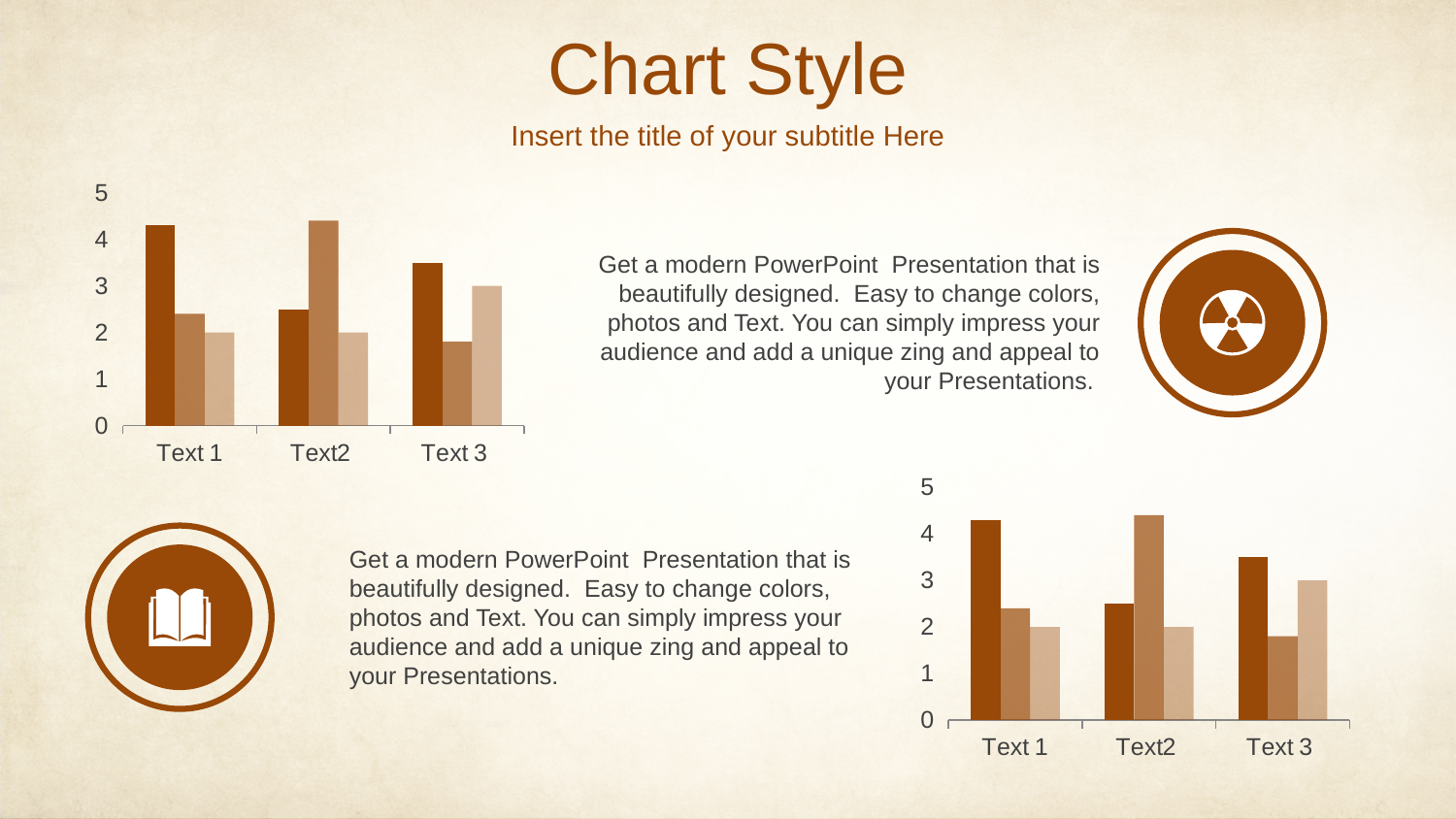

Chart Style
Insert the title of your subtitle Here

### Chart

| Category | Series 1 | Series 2 | Series 3 |
|---|---|---|---|
| Text 1 | 4.3 | 2.4 | 2.0 |
| Text2  | 2.5 | 4.4 | 2.0 |
| Text 3  | 3.5 | 1.8 | 3.0 |
Get a modern PowerPoint  Presentation that is beautifully designed.  Easy to change colors, photos and Text. You can simply impress your audience and add a unique zing and appeal to your Presentations.

### Chart

| Category | Series 1 | Series 2 | Series 3 |
|---|---|---|---|
| Text 1 | 4.3 | 2.4 | 2.0 |
| Text2  | 2.5 | 4.4 | 2.0 |
| Text 3  | 3.5 | 1.8 | 3.0 |
Get a modern PowerPoint  Presentation that is beautifully designed.  Easy to change colors, photos and Text. You can simply impress your audience and add a unique zing and appeal to your Presentations.